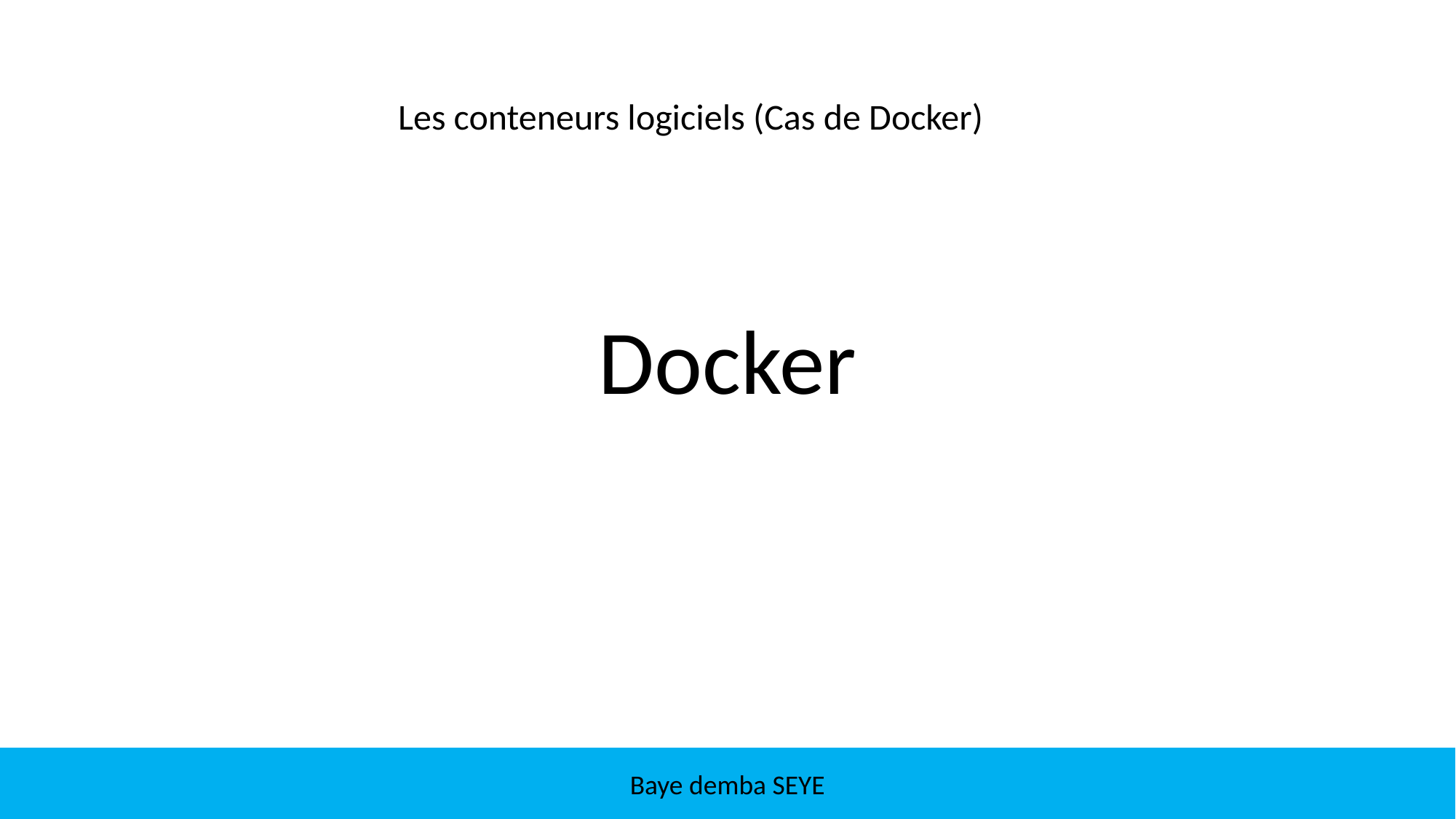

Les conteneurs logiciels (Cas de Docker)
# Docker
Baye demba SEYE
1